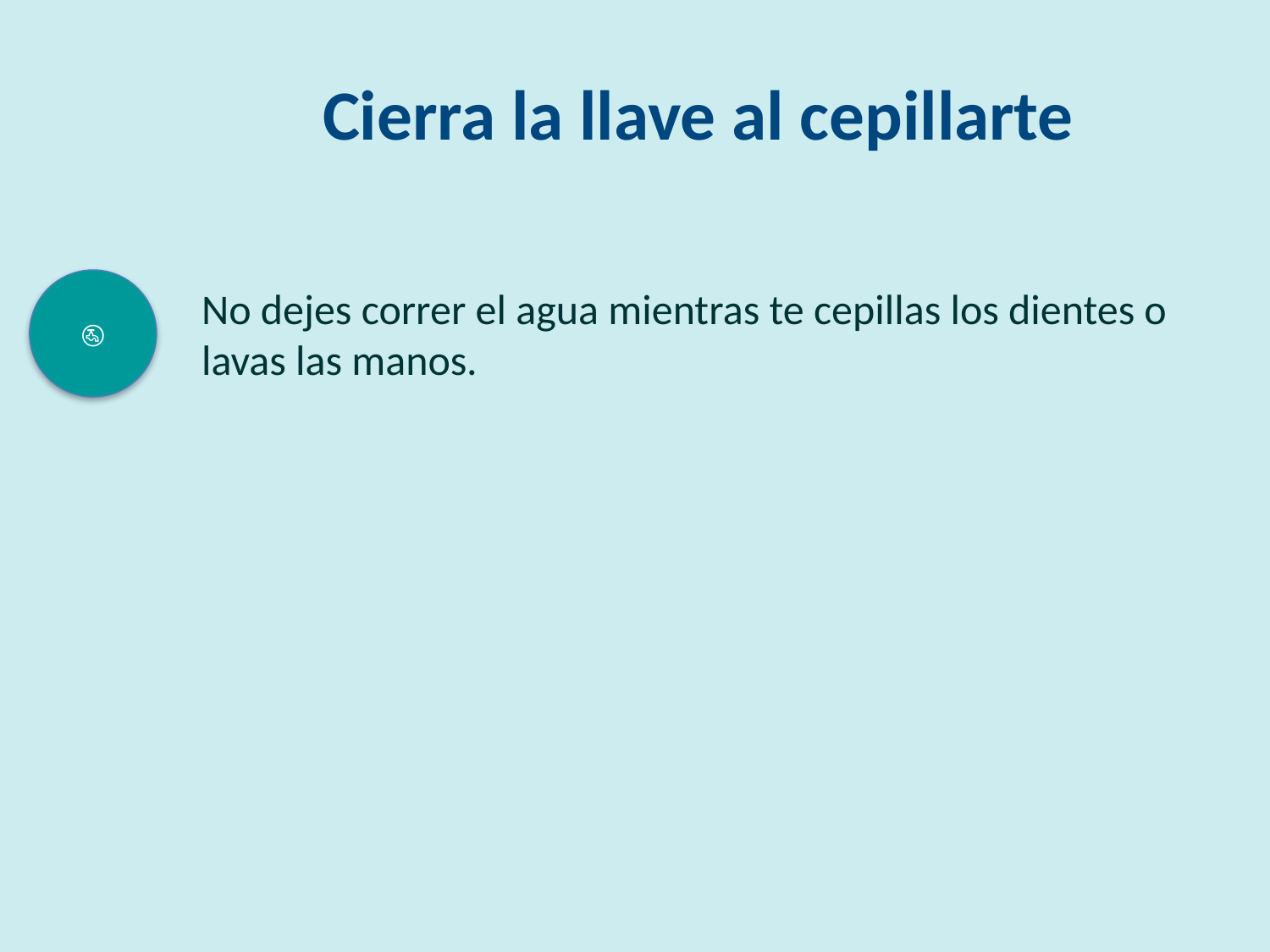

Cierra la llave al cepillarte
🚰
No dejes correr el agua mientras te cepillas los dientes o lavas las manos.